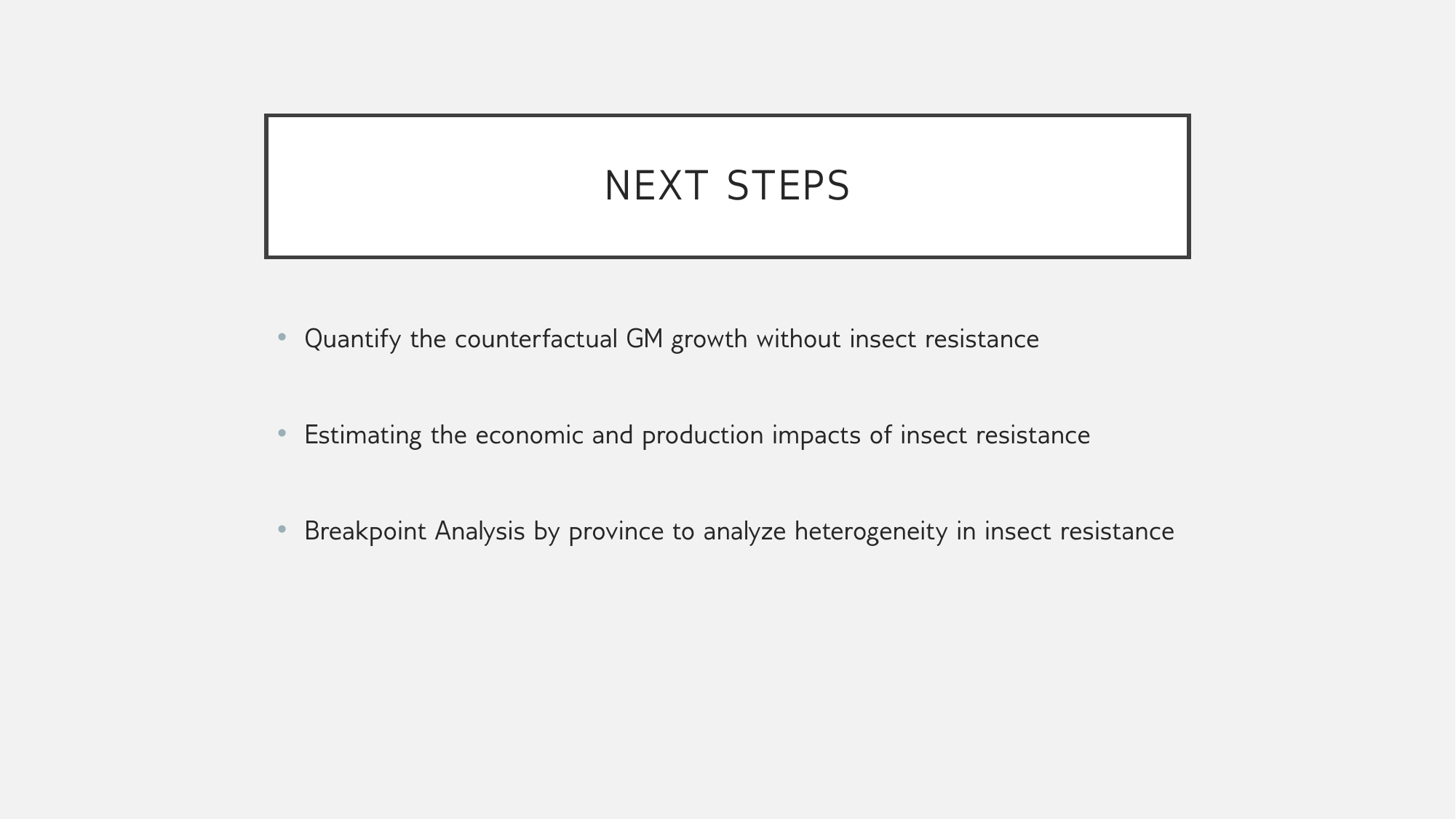

# Next steps
Quantify the counterfactual GM growth without insect resistance

Estimating the economic and production impacts of insect resistance

Breakpoint Analysis by province to analyze heterogeneity in insect resistance